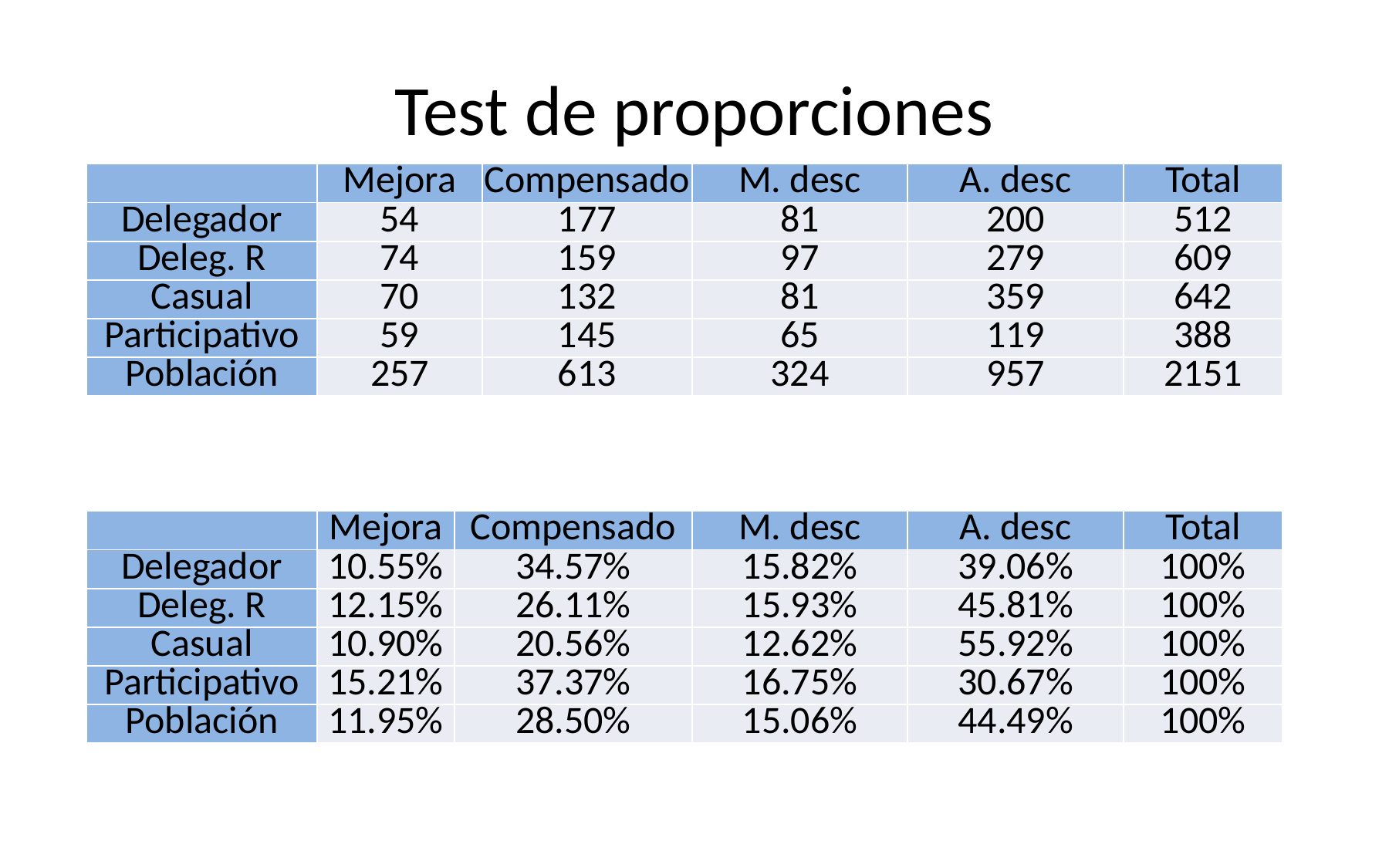

# Test de proporciones
|  | Mejora | Compensado | M. desc | A. desc | Total |
| --- | --- | --- | --- | --- | --- |
| Delegador | 54 | 177 | 81 | 200 | 512 |
| Deleg. R | 74 | 159 | 97 | 279 | 609 |
| Casual | 70 | 132 | 81 | 359 | 642 |
| Participativo | 59 | 145 | 65 | 119 | 388 |
| Población | 257 | 613 | 324 | 957 | 2151 |
|  | Mejora | Compensado | M. desc | A. desc | Total |
| --- | --- | --- | --- | --- | --- |
| Delegador | 10.55% | 34.57% | 15.82% | 39.06% | 100% |
| Deleg. R | 12.15% | 26.11% | 15.93% | 45.81% | 100% |
| Casual | 10.90% | 20.56% | 12.62% | 55.92% | 100% |
| Participativo | 15.21% | 37.37% | 16.75% | 30.67% | 100% |
| Población | 11.95% | 28.50% | 15.06% | 44.49% | 100% |